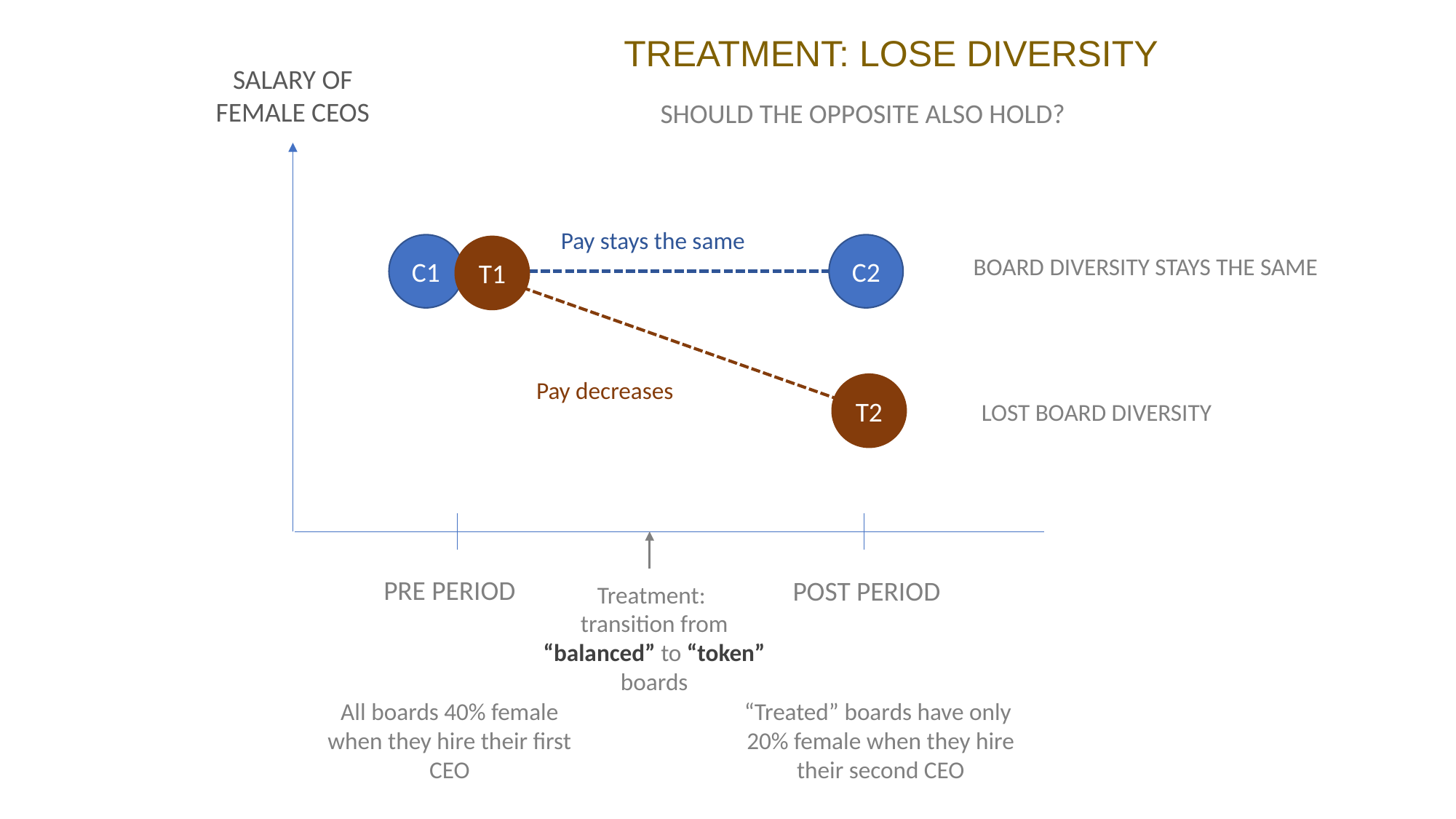

Treatment: lose diversity
SALARY OF FEMALE CEOS
SHOULD THE OPPOSITE ALSO HOLD?
Pay stays the same
C1
C2
T1
Board diversity stays the same
Pay decreases
T2
Lost board diversity
PRE PERIOD
POST PERIOD
Treatment:
transition from “balanced” to “token” boards
All boards 40% female when they hire their first CEO
“Treated” boards have only  20% female when they hire their second CEO